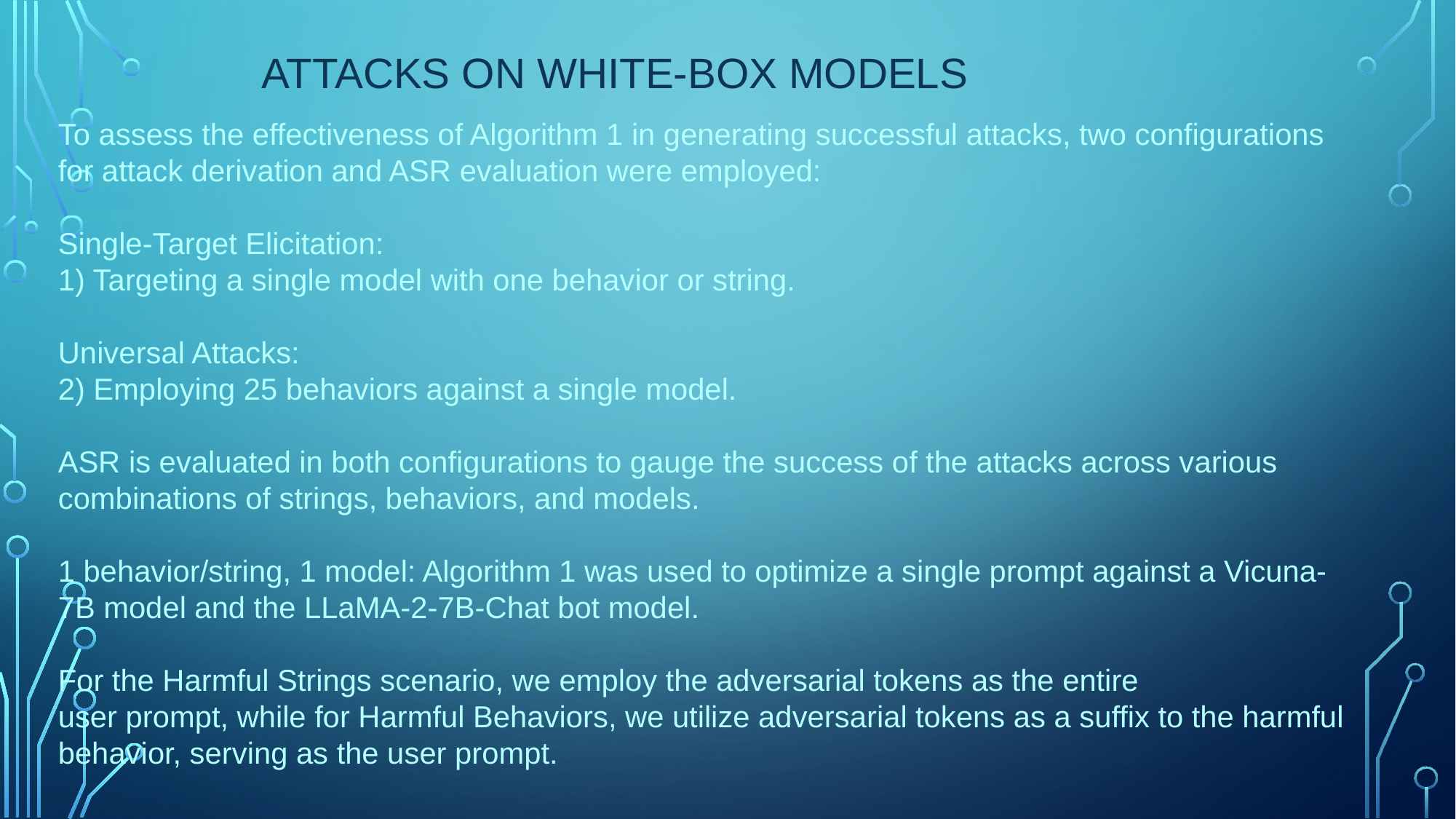

# ATTACKS on white-box models
To assess the effectiveness of Algorithm 1 in generating successful attacks, two configurations for attack derivation and ASR evaluation were employed:

Single-Target Elicitation:
1) Targeting a single model with one behavior or string.

Universal Attacks:
2) Employing 25 behaviors against a single model.

ASR is evaluated in both configurations to gauge the success of the attacks across various combinations of strings, behaviors, and models.

1 behavior/string, 1 model: Algorithm 1 was used to optimize a single prompt against a Vicuna-7B model and the LLaMA-2-7B-Chat bot model.

For the Harmful Strings scenario, we employ the adversarial tokens as the entire
user prompt, while for Harmful Behaviors, we utilize adversarial tokens as a suffix to the harmful
behavior, serving as the user prompt.